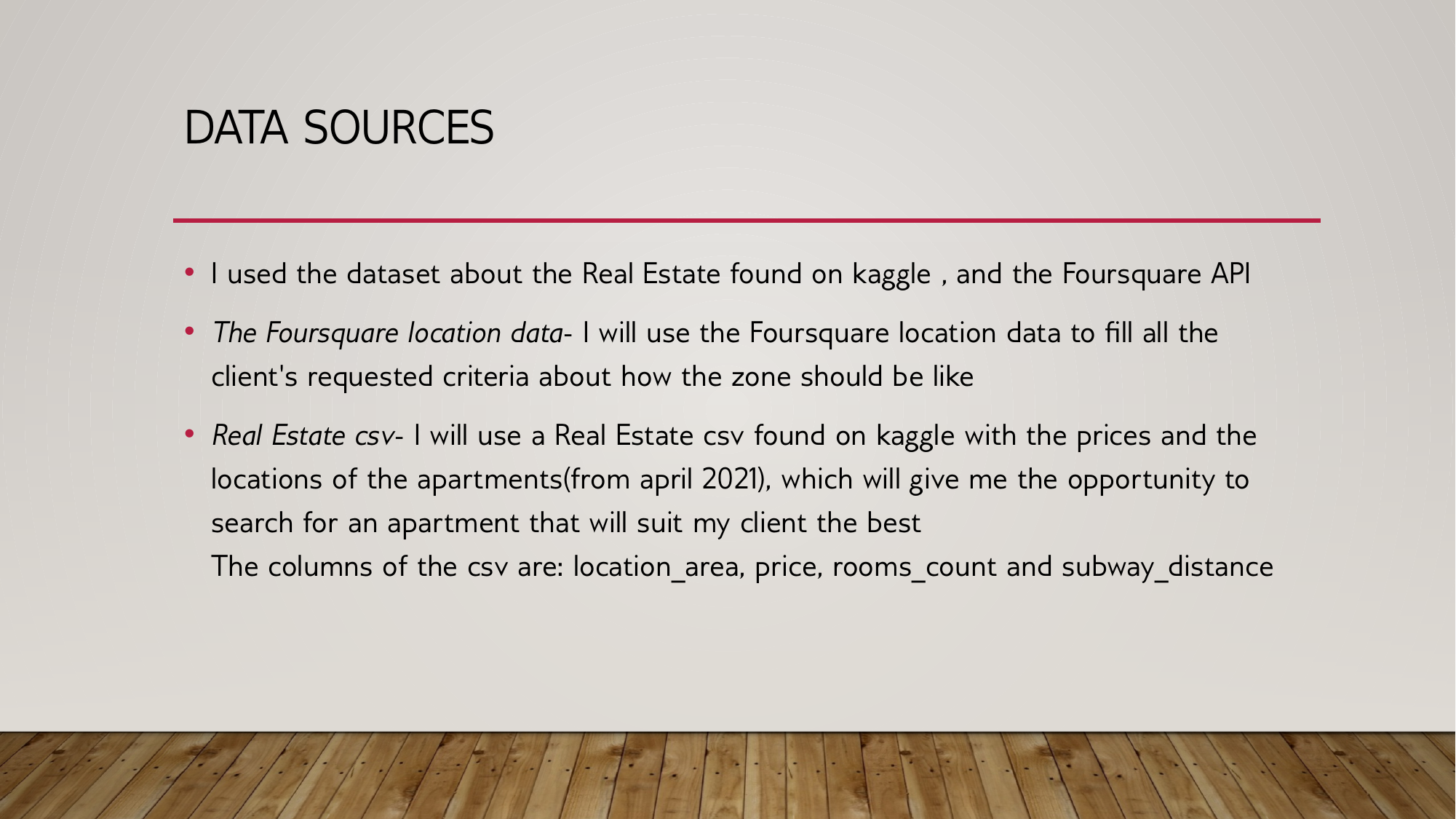

# Data sources
I used the dataset about the Real Estate found on kaggle , and the Foursquare API
The Foursquare location data- I will use the Foursquare location data to fill all the client's requested criteria about how the zone should be like
Real Estate csv- I will use a Real Estate csv found on kaggle with the prices and the locations of the apartments(from april 2021), which will give me the opportunity to search for an apartment that will suit my client the best
The columns of the csv are: location_area, price, rooms_count and subway_distance